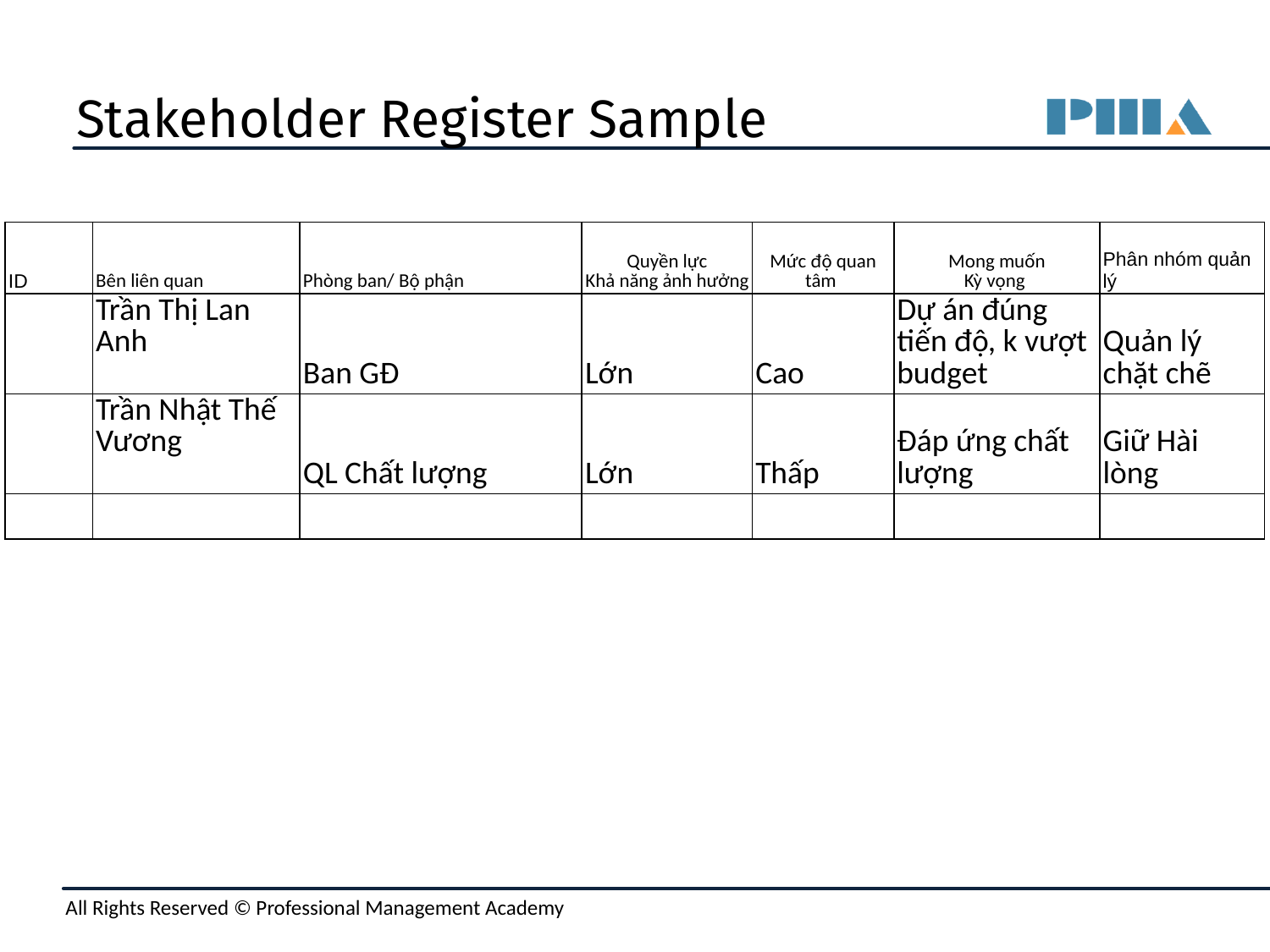

# Stakeholder Register Sample
| ID | Bên liên quan | Phòng ban/ Bộ phận | Quyền lực Khả năng ảnh hưởng | Mức độ quan tâm | Mong muốn Kỳ vọng | Phân nhóm quản lý |
| --- | --- | --- | --- | --- | --- | --- |
|  | Trần Thị Lan Anh | Ban GĐ | Lớn | Cao | Dự án đúng tiến độ, k vượt budget | Quản lý chặt chẽ |
|  | Trần Nhật Thế Vương | QL Chất lượng | Lớn | Thấp | Đáp ứng chất lượng | Giữ Hài lòng |
|  |  |  |  |  |  |  |